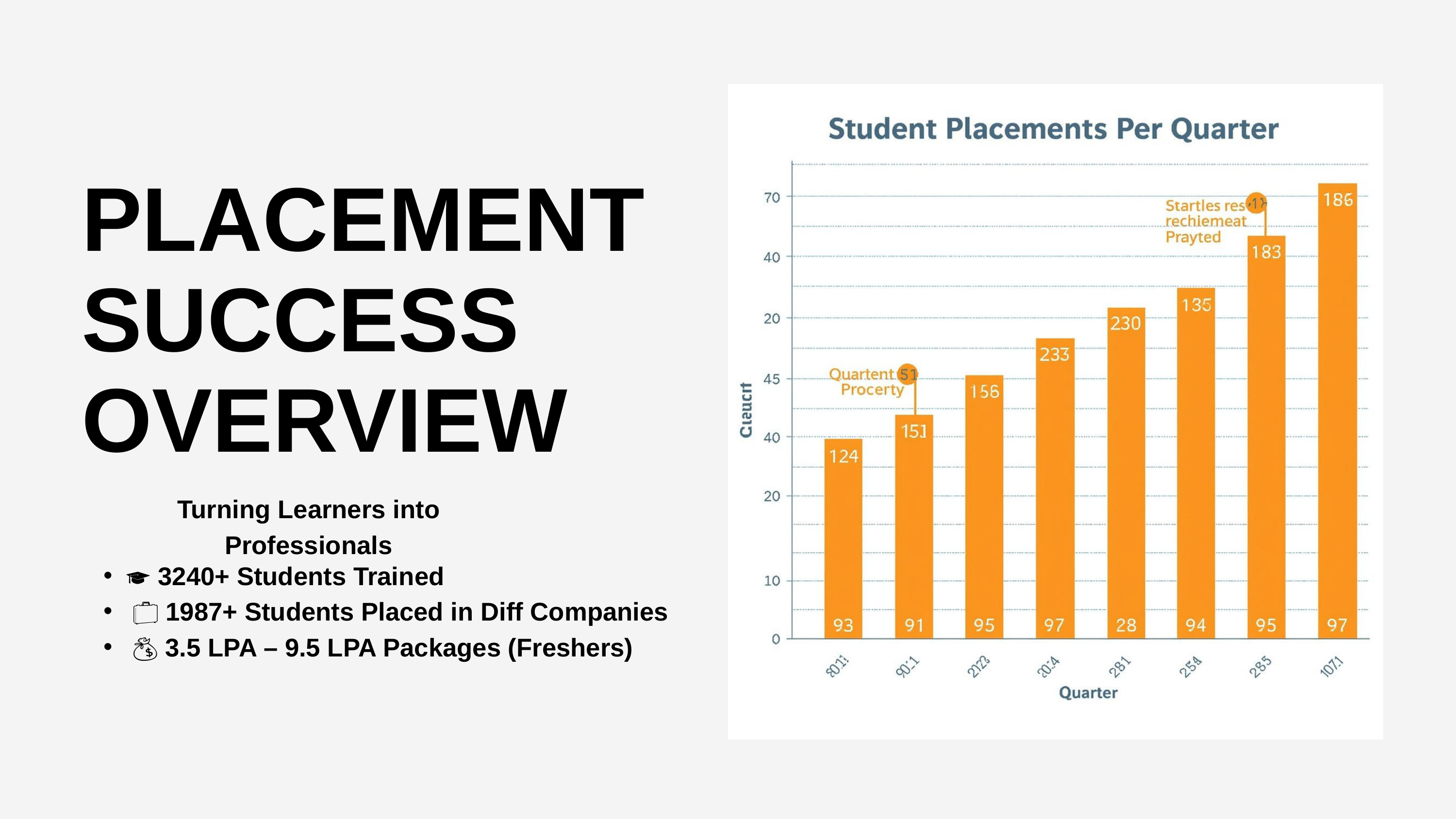

PLACEMENT SUCCESS OVERVIEW
Turning Learners into Professionals
🎓 3240+ Students Trained
 💼 1987+ Students Placed in Diff Companies
 💰 3.5 LPA – 9.5 LPA Packages (Freshers)